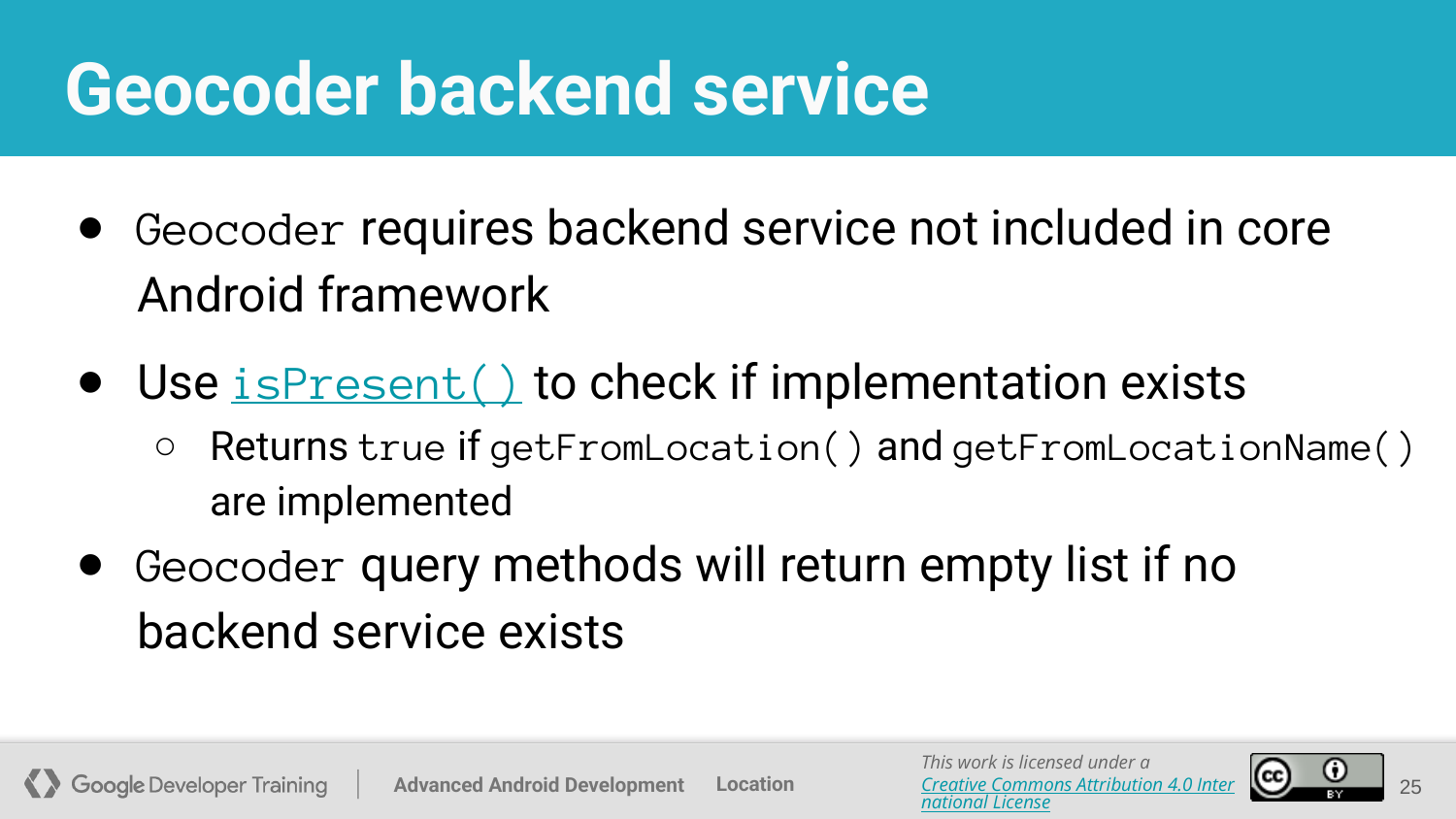

# Geocoder backend service
Geocoder requires backend service not included in core Android framework
Use isPresent() to check if implementation exists
Returns true if getFromLocation() and getFromLocationName() are implemented
Geocoder query methods will return empty list if no backend service exists

25